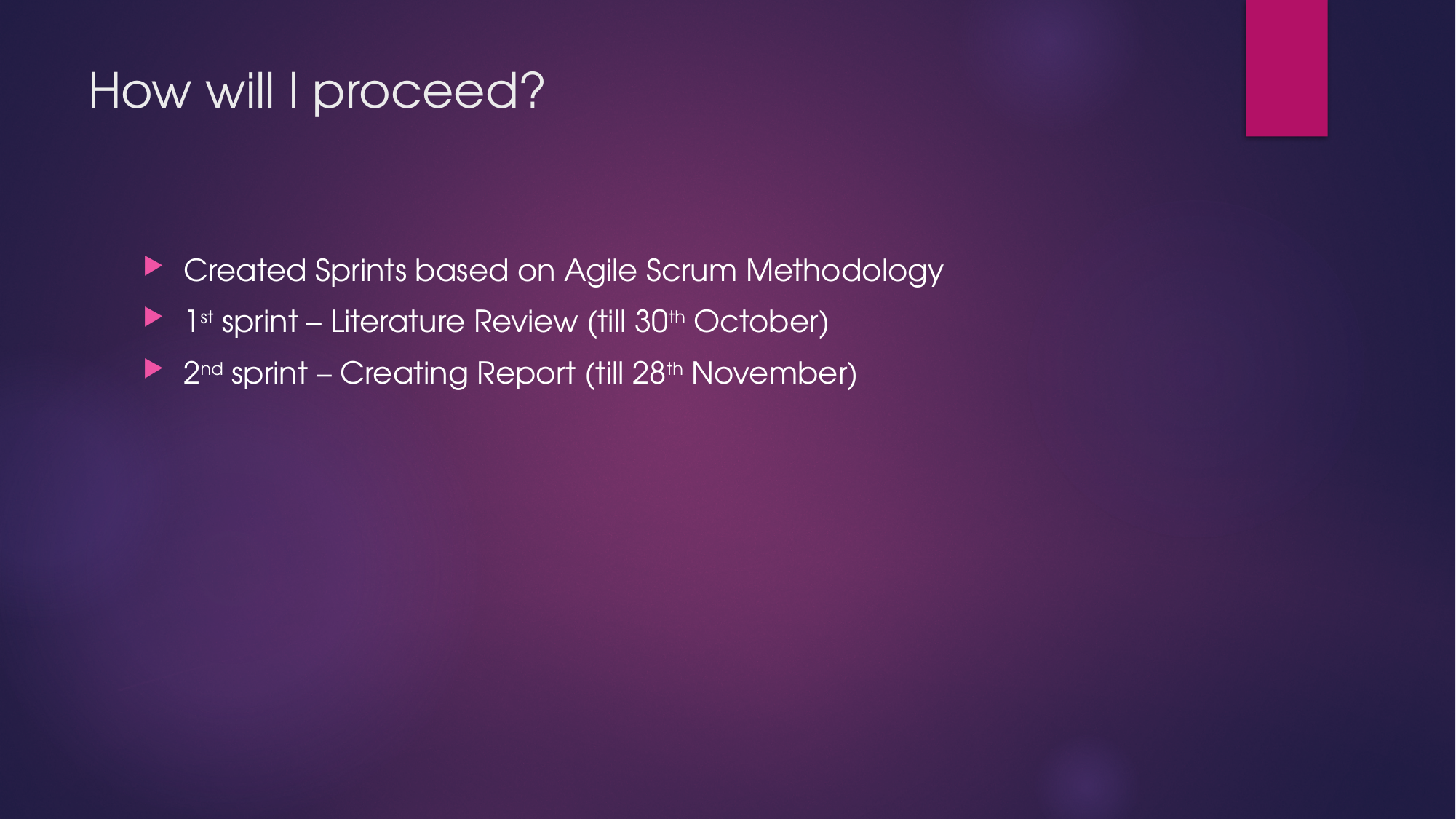

# How will I proceed?
Created Sprints based on Agile Scrum Methodology
1st sprint – Literature Review (till 30th October)
2nd sprint – Creating Report (till 28th November)